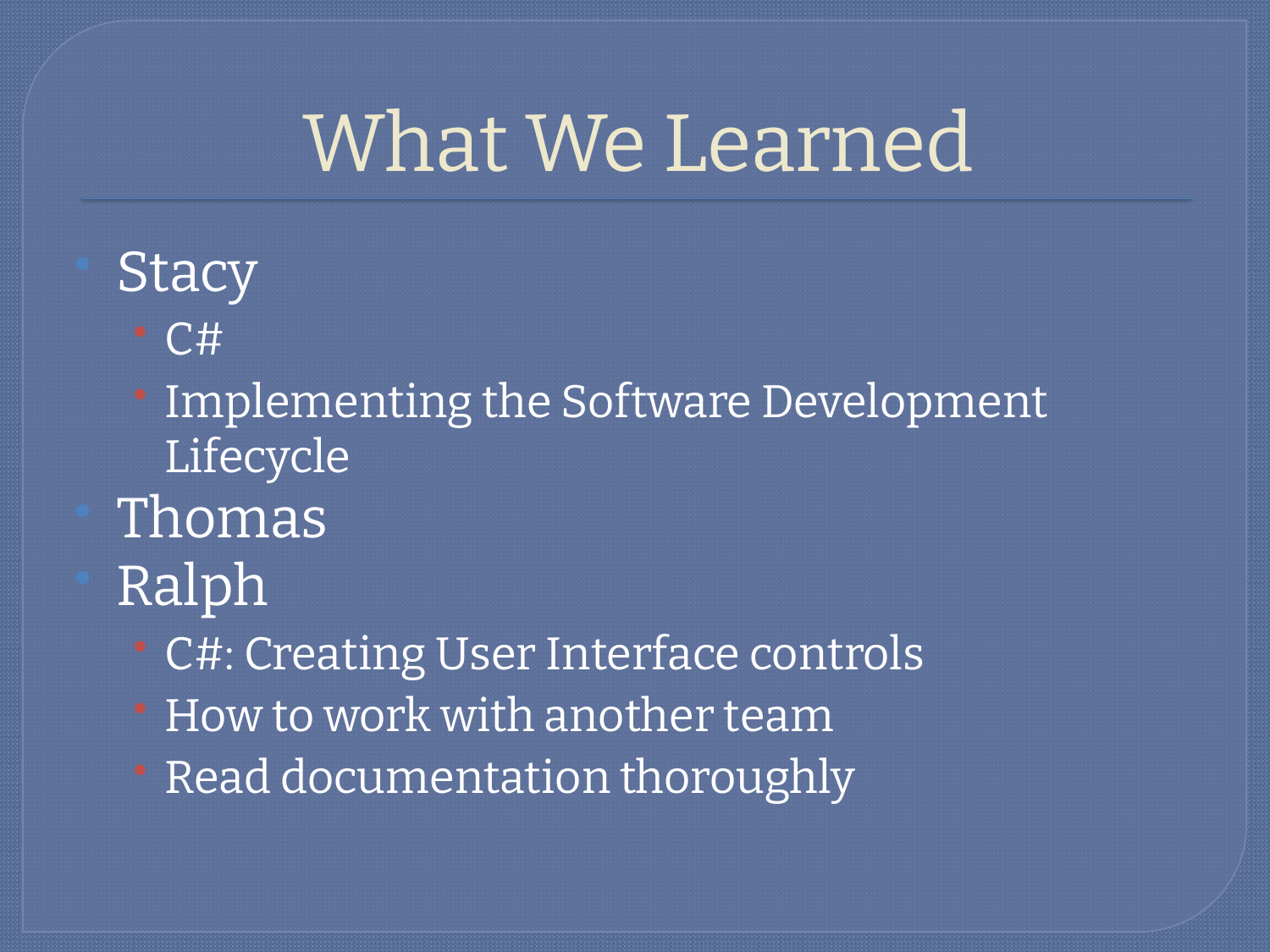

# What We Learned
Stacy
C#
Implementing the Software Development Lifecycle
Thomas
Ralph
C#: Creating User Interface controls
How to work with another team
Read documentation thoroughly